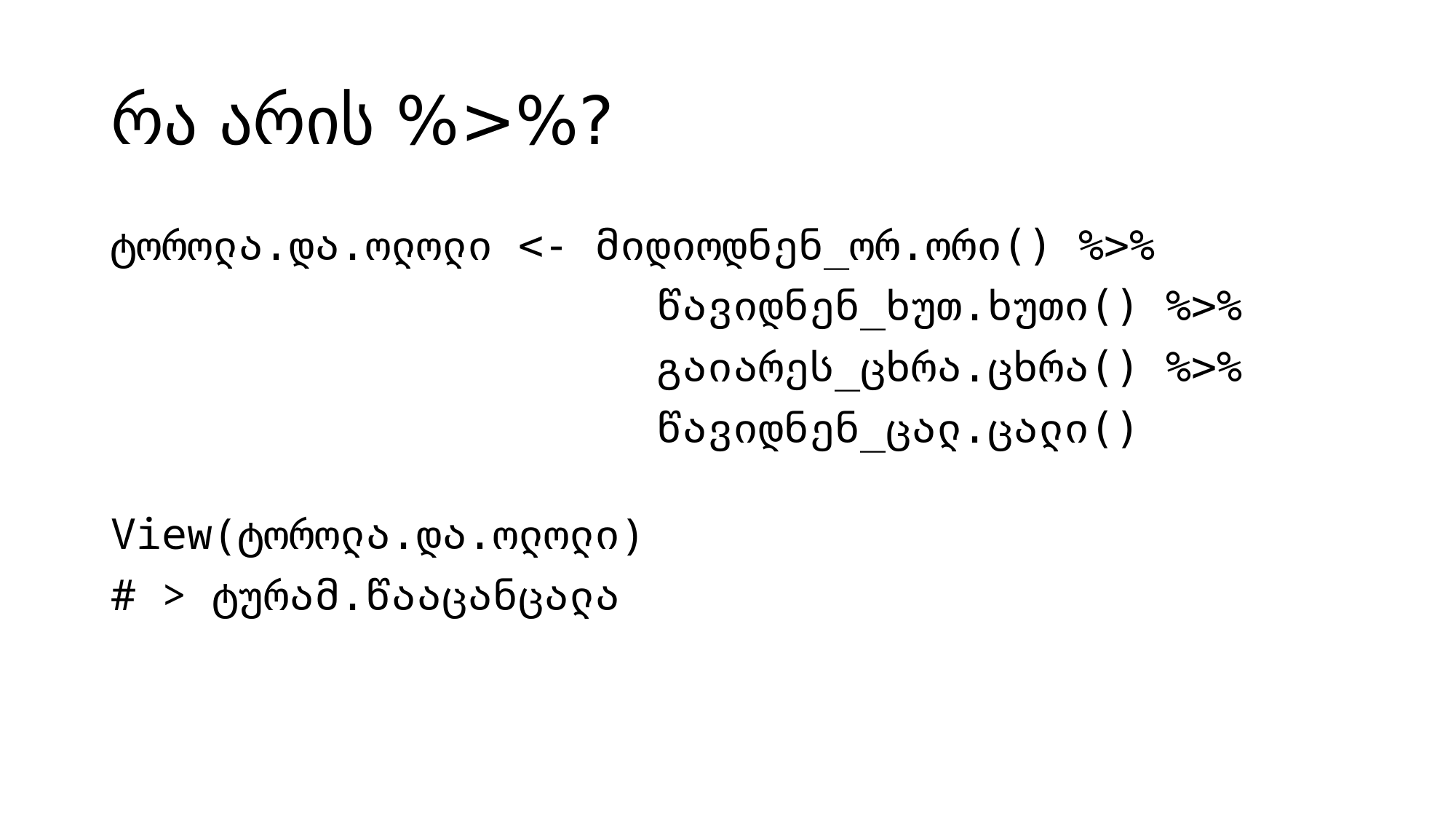

# რა არის %>%?
ტოროლა.და.ოლოლი <- მიდიოდნენ_ორ.ორი() %>%
					წავიდნენ_ხუთ.ხუთი() %>%
					გაიარეს_ცხრა.ცხრა() %>%
					წავიდნენ_ცალ.ცალი()
View(ტოროლა.და.ოლოლი)
# > ტურამ.წააცანცალა